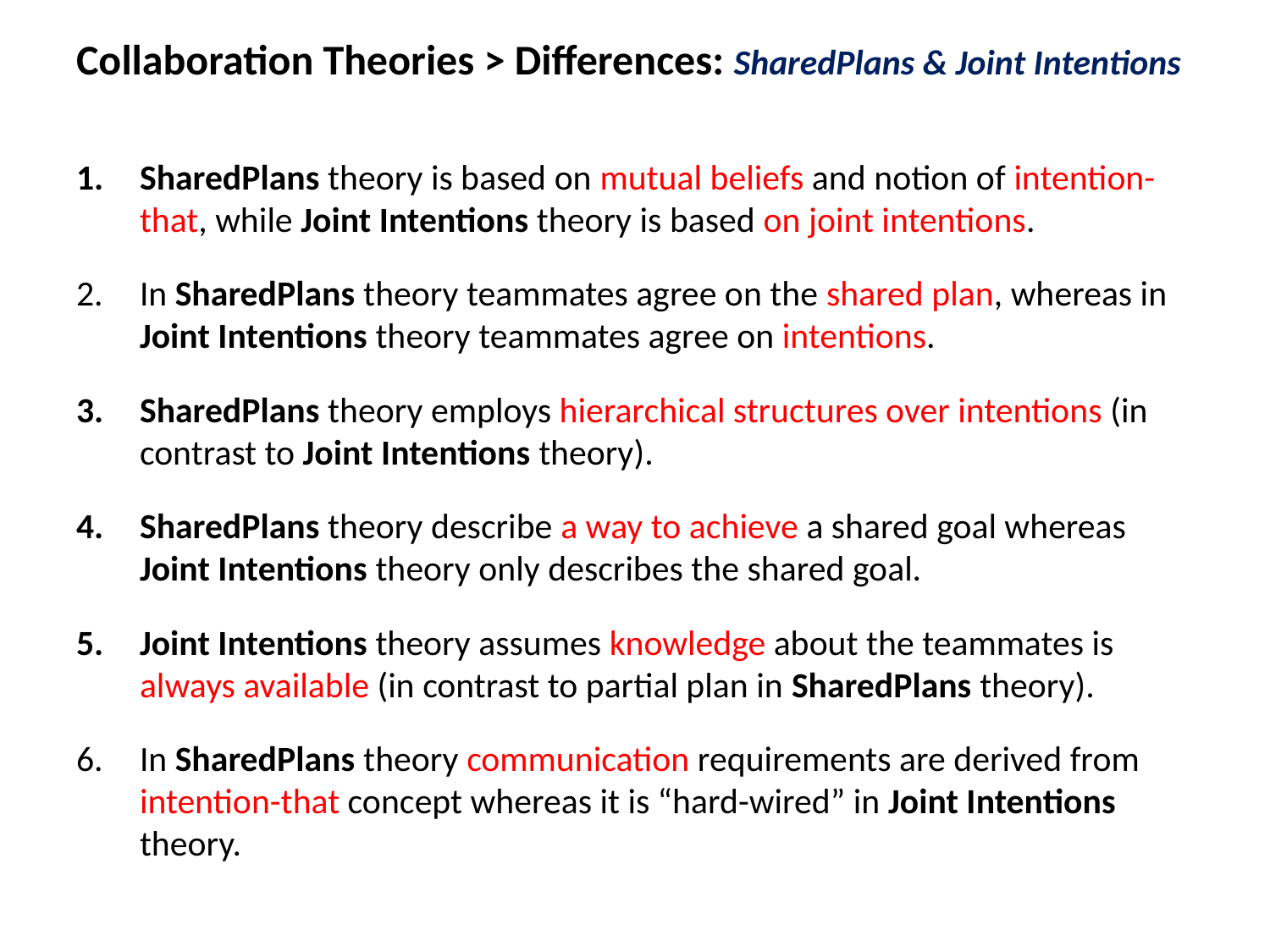

Collaboration Theories > Differences: SharedPlans & Joint Intentions
SharedPlans theory is based on mutual beliefs and notion of intention-that, while Joint Intentions theory is based on joint intentions.

In SharedPlans theory teammates agree on the shared plan, whereas in  Joint Intentions theory teammates agree on intentions.

SharedPlans theory employs hierarchical structures over intentions (in contrast to Joint Intentions theory).

SharedPlans theory describe a way to achieve a shared goal whereas Joint Intentions theory only describes the shared goal.

Joint Intentions theory assumes knowledge about the teammates is always available (in contrast to partial plan in SharedPlans theory).

In SharedPlans theory communication requirements are derived from intention-that concept whereas it is “hard-wired” in Joint Intentions theory.